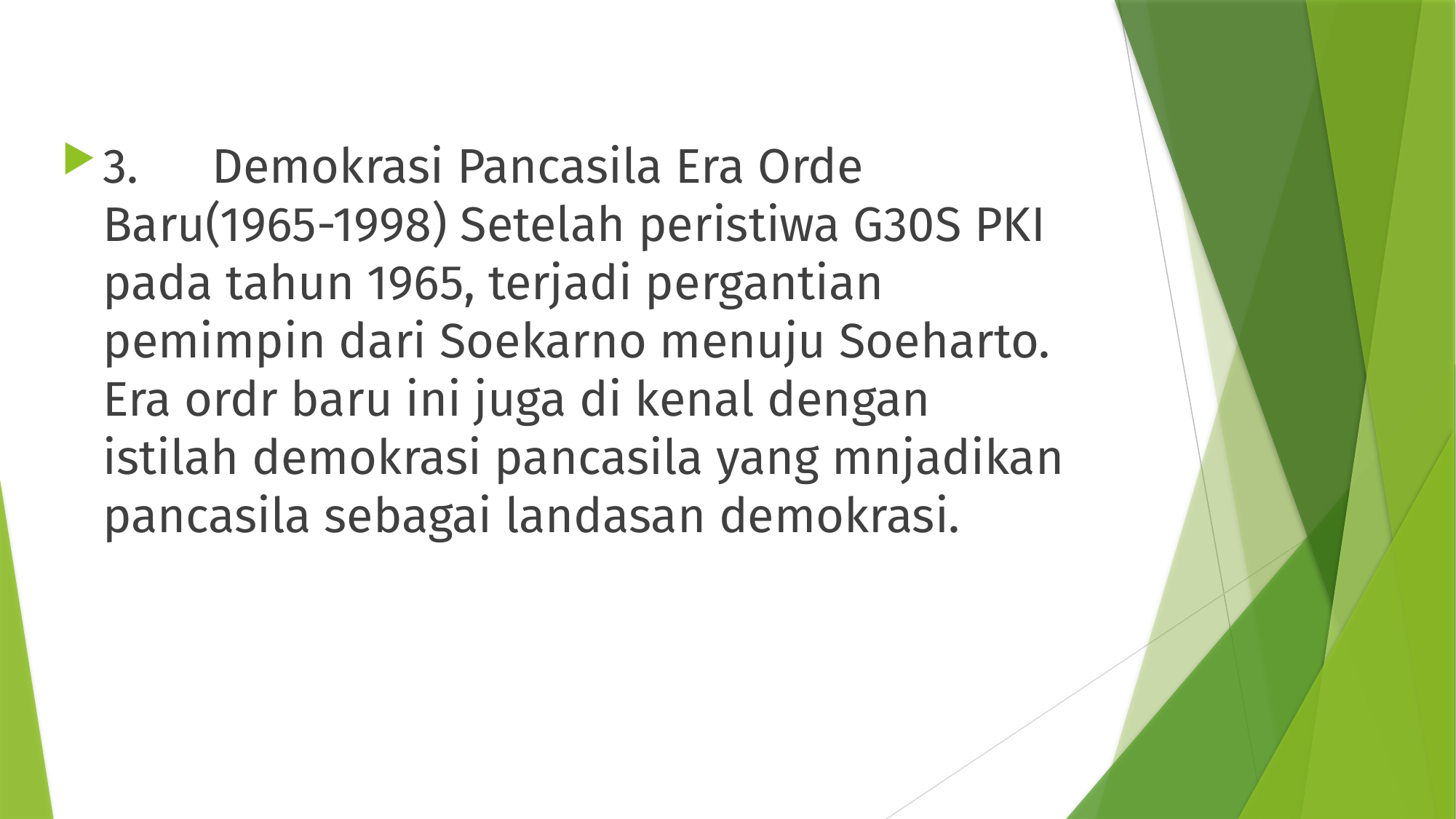

3.	Demokrasi Pancasila Era Orde Baru(1965-1998) Setelah peristiwa G30S PKI  pada tahun 1965, terjadi pergantian pemimpin dari Soekarno menuju Soeharto. Era ordr baru ini juga di kenal dengan istilah demokrasi pancasila yang mnjadikan pancasila sebagai landasan demokrasi.